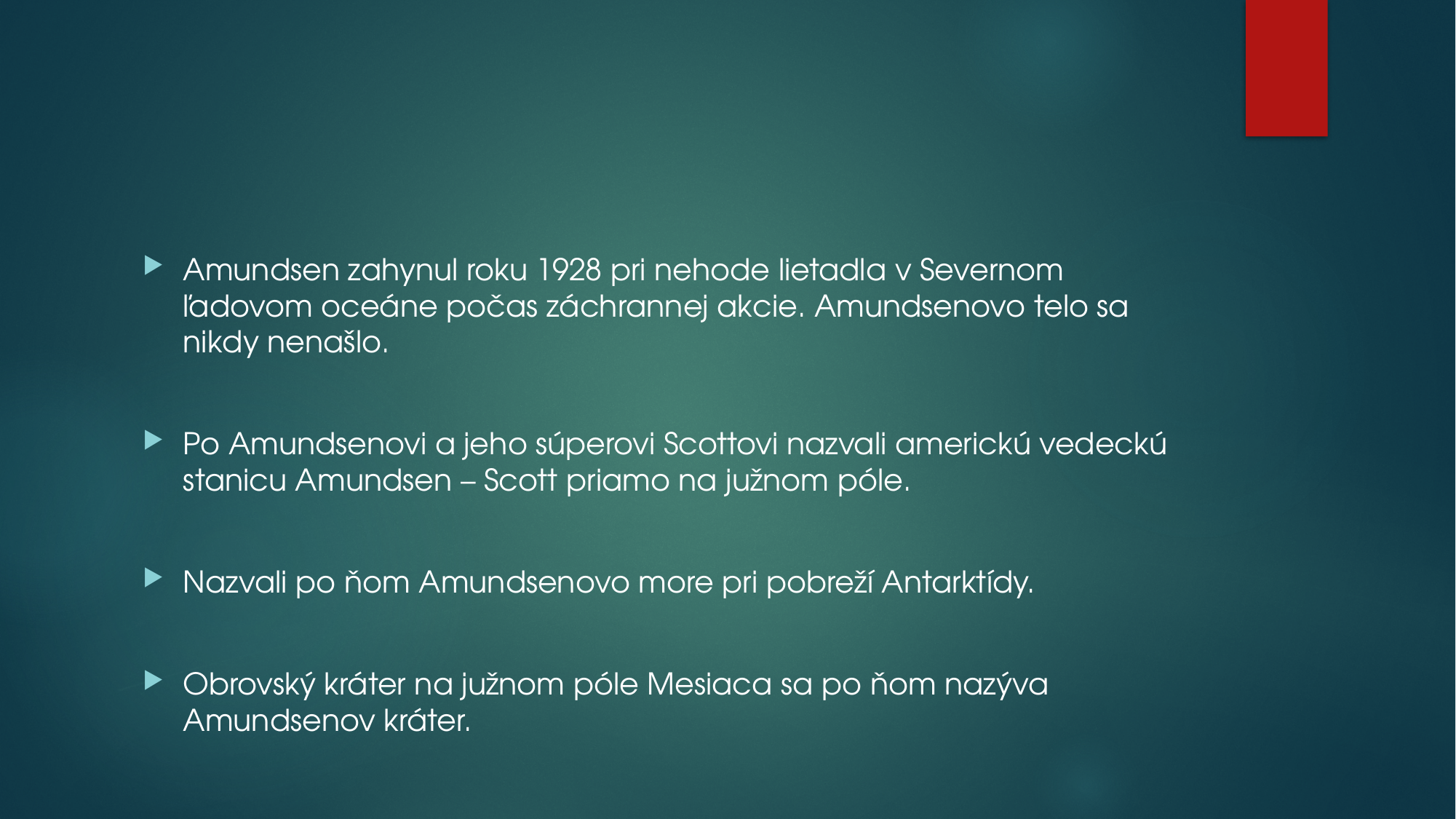

#
Amundsen zahynul roku 1928 pri nehode lietadla v Severnom ľadovom oceáne počas záchrannej akcie. Amundsenovo telo sa nikdy nenašlo.

Po Amundsenovi a jeho súperovi Scottovi nazvali americkú vedeckú stanicu Amundsen – Scott priamo na južnom póle.

Nazvali po ňom Amundsenovo more pri pobreží Antarktídy.

Obrovský kráter na južnom póle Mesiaca sa po ňom nazýva Amundsenov kráter.